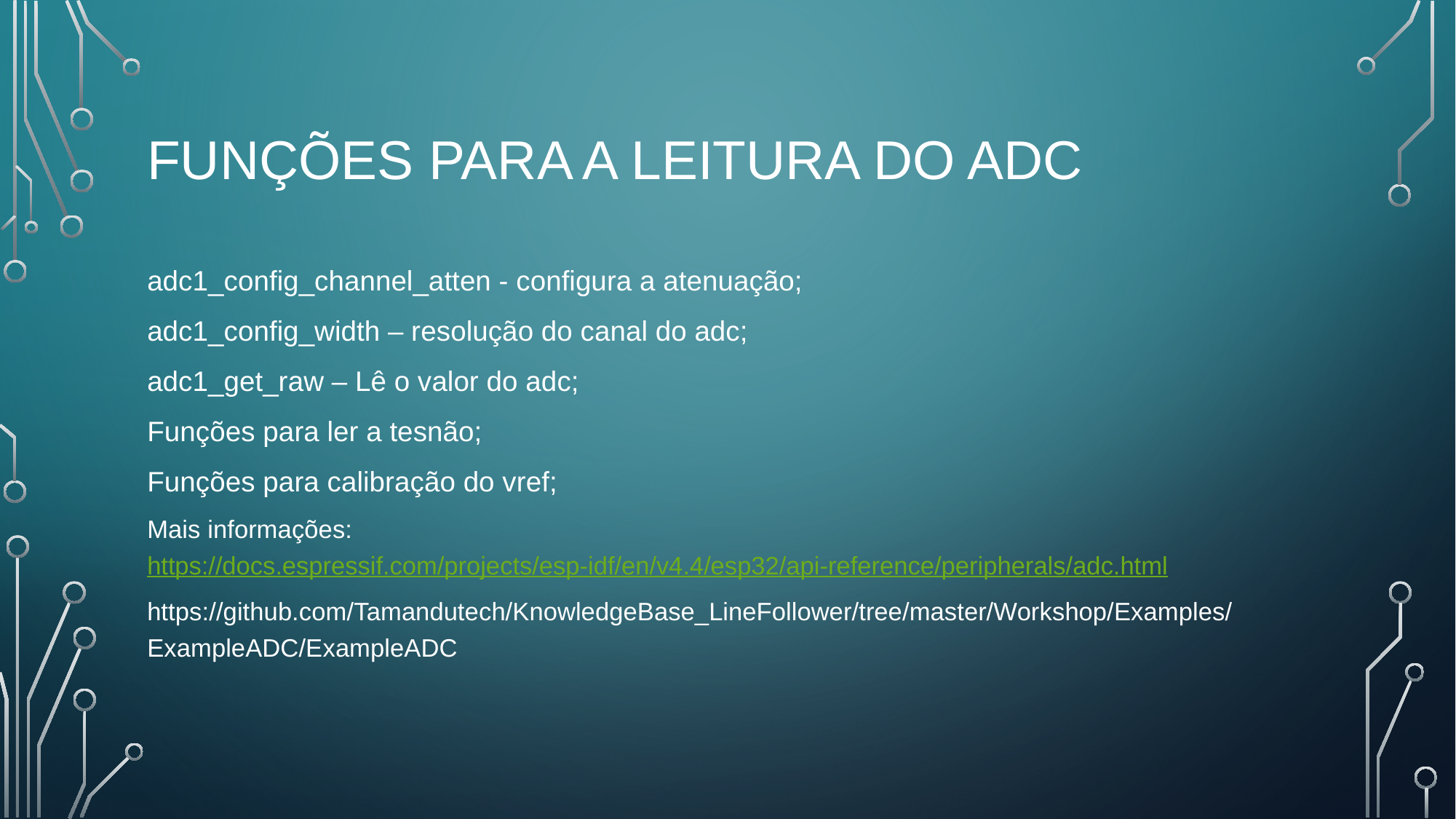

# Funções para a leitura do ADC
adc1_config_channel_atten - configura a atenuação;
adc1_config_width – resolução do canal do adc;
adc1_get_raw – Lê o valor do adc;
Funções para ler a tesnão;
Funções para calibração do vref;
Mais informações: https://docs.espressif.com/projects/esp-idf/en/v4.4/esp32/api-reference/peripherals/adc.html
https://github.com/Tamandutech/KnowledgeBase_LineFollower/tree/master/Workshop/Examples/ExampleADC/ExampleADC